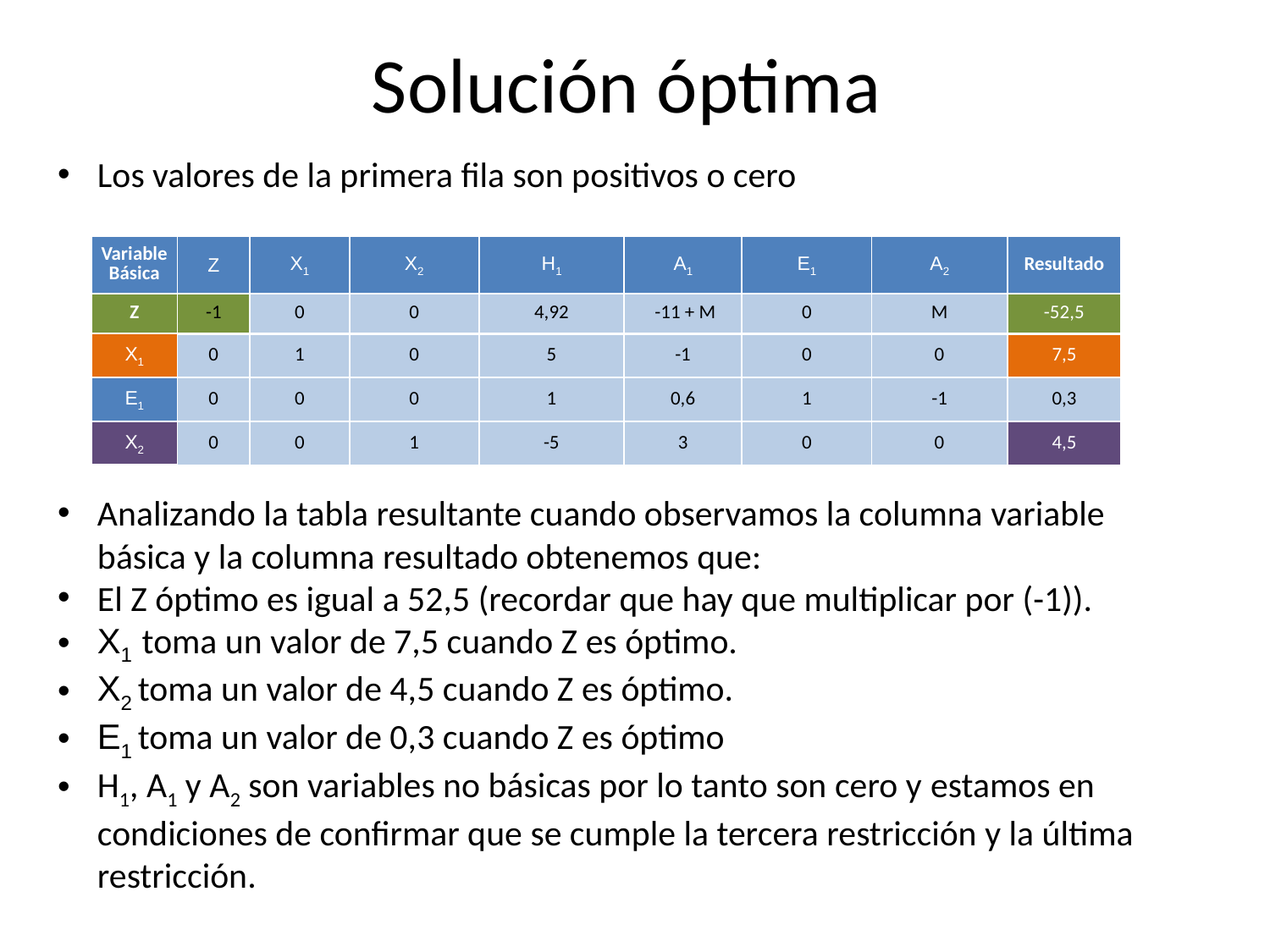

# Solución óptima
Los valores de la primera fila son positivos o cero

Analizando la tabla resultante cuando observamos la columna variable básica y la columna resultado obtenemos que:
El Z óptimo es igual a 52,5 (recordar que hay que multiplicar por (-1)).
X1 toma un valor de 7,5 cuando Z es óptimo.
X2 toma un valor de 4,5 cuando Z es óptimo.
E1 toma un valor de 0,3 cuando Z es óptimo
H1, A1 y A2 son variables no básicas por lo tanto son cero y estamos en condiciones de confirmar que se cumple la tercera restricción y la última restricción.
| Variable Básica | Z | X1 | X2 | H1 | A1 | E1 | A2 | Resultado |
| --- | --- | --- | --- | --- | --- | --- | --- | --- |
| Z | -1 | 0 | 0 | 4,92 | -11 + M | 0 | M | -52,5 |
| X1 | 0 | 1 | 0 | 5 | -1 | 0 | 0 | 7,5 |
| E1 | 0 | 0 | 0 | 1 | 0,6 | 1 | -1 | 0,3 |
| X2 | 0 | 0 | 1 | -5 | 3 | 0 | 0 | 4,5 |